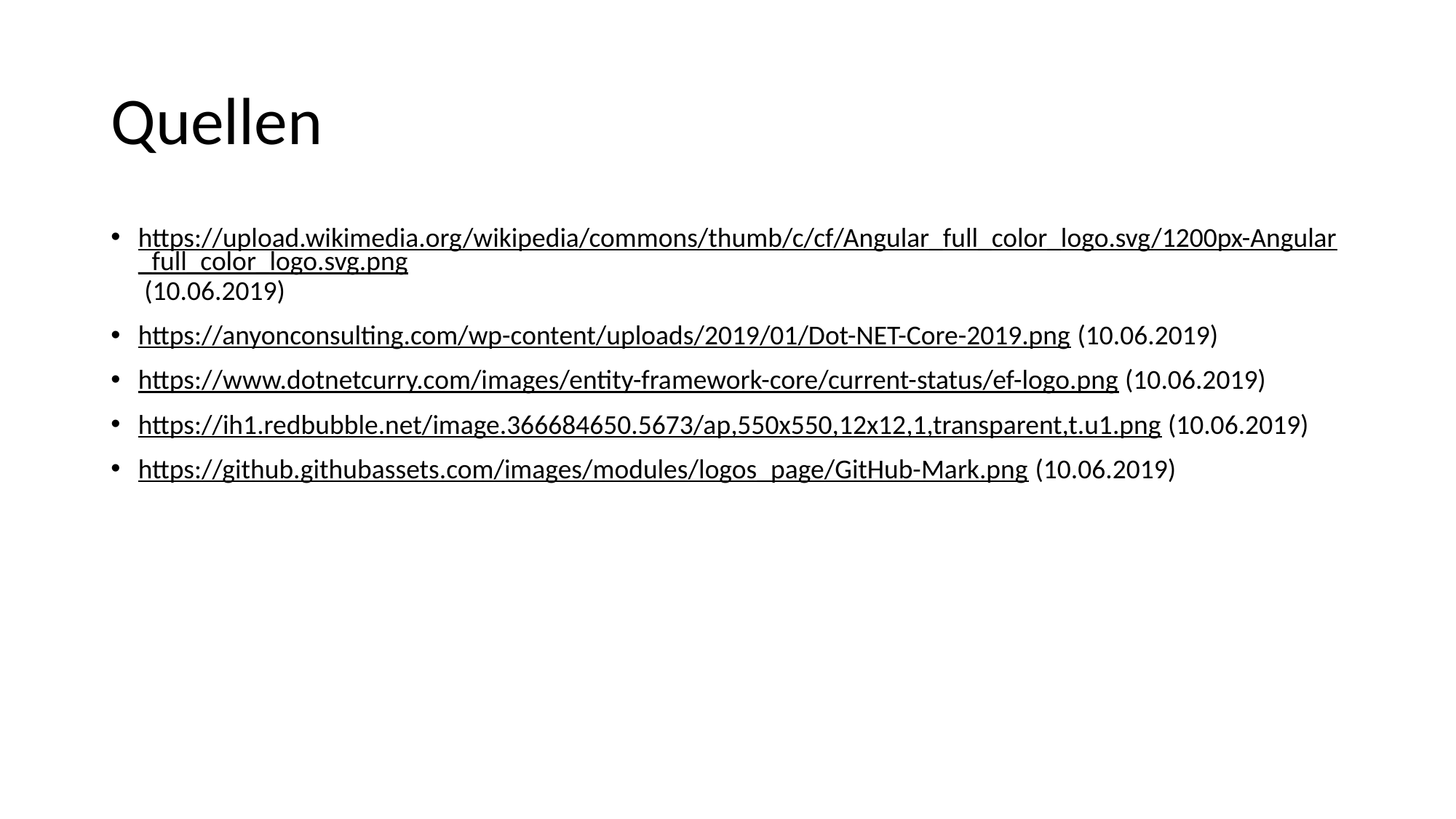

# Quellen
https://upload.wikimedia.org/wikipedia/commons/thumb/c/cf/Angular_full_color_logo.svg/1200px-Angular_full_color_logo.svg.png (10.06.2019)
https://anyonconsulting.com/wp-content/uploads/2019/01/Dot-NET-Core-2019.png (10.06.2019)
https://www.dotnetcurry.com/images/entity-framework-core/current-status/ef-logo.png (10.06.2019)
https://ih1.redbubble.net/image.366684650.5673/ap,550x550,12x12,1,transparent,t.u1.png (10.06.2019)
https://github.githubassets.com/images/modules/logos_page/GitHub-Mark.png (10.06.2019)